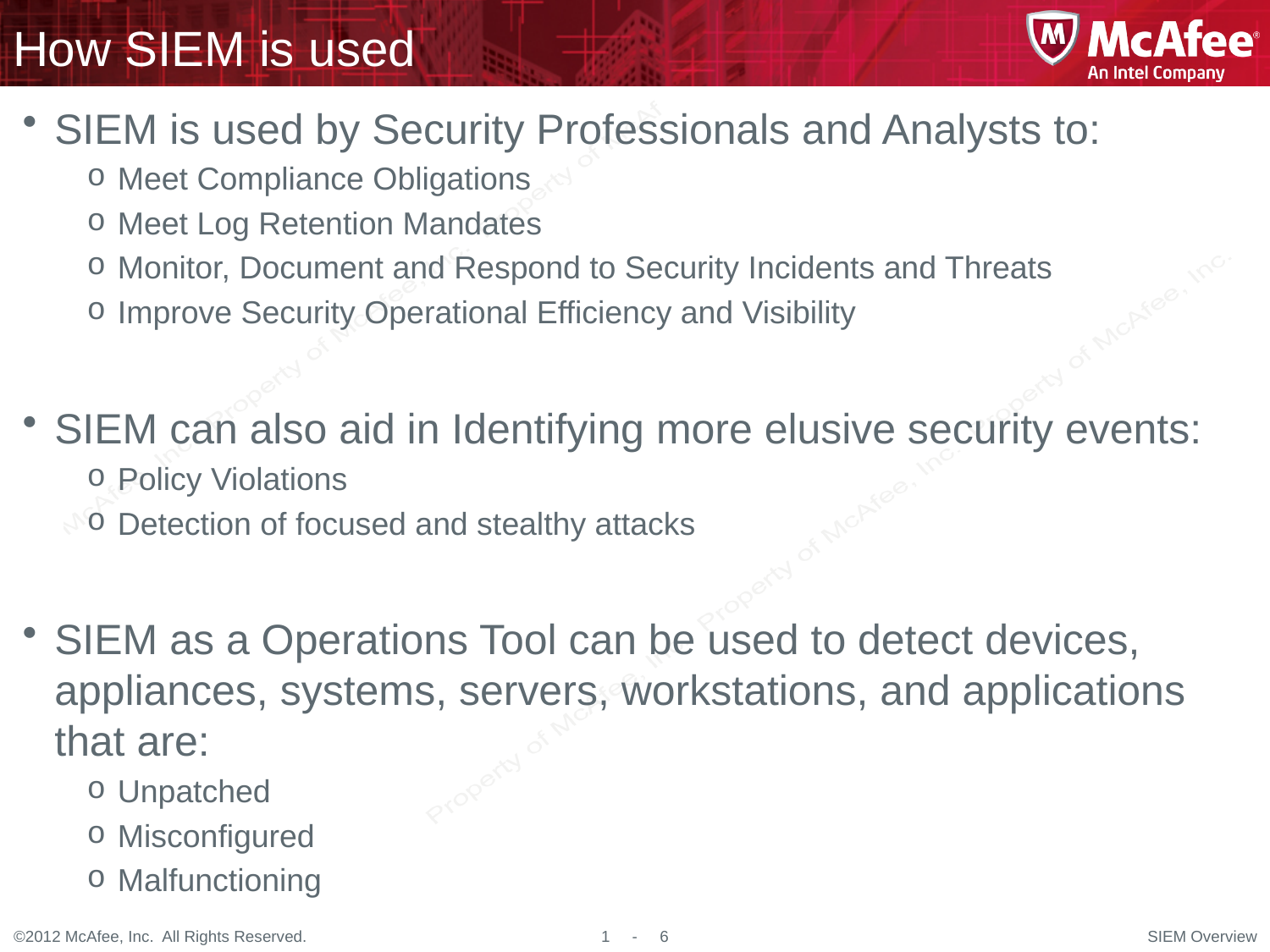

# How SIEM is used
SIEM is used by Security Professionals and Analysts to:
Meet Compliance Obligations
Meet Log Retention Mandates
Monitor, Document and Respond to Security Incidents and Threats
Improve Security Operational Efficiency and Visibility

SIEM can also aid in Identifying more elusive security events:
Policy Violations
Detection of focused and stealthy attacks

SIEM as a Operations Tool can be used to detect devices, appliances, systems, servers, workstations, and applications that are:
Unpatched
Misconfigured
Malfunctioning

SIEM Overview